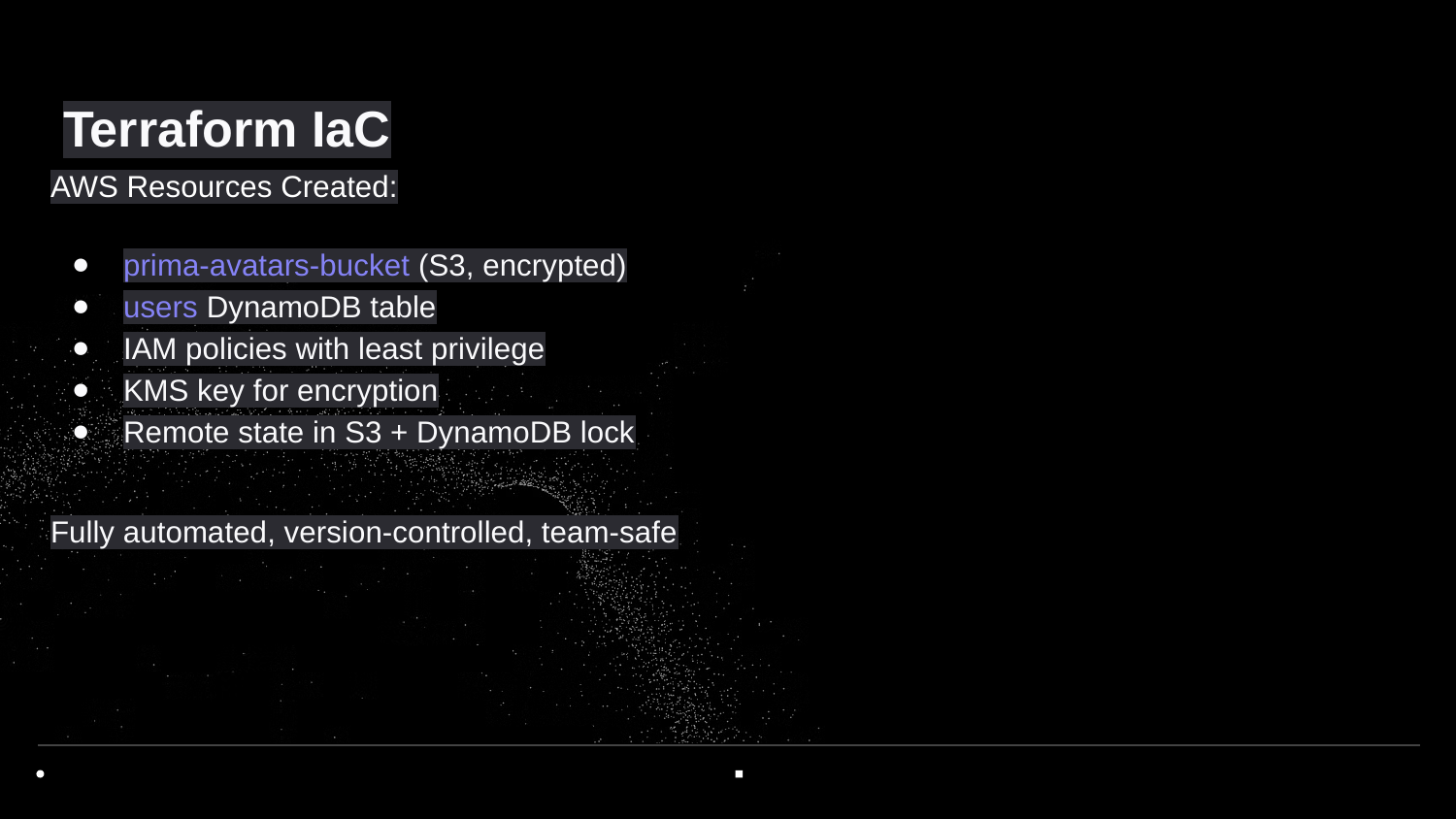

Terraform IaC

AWS Resources Created:
prima-avatars-bucket (S3, encrypted)
users DynamoDB table
IAM policies with least privilege
KMS key for encryption
Remote state in S3 + DynamoDB lock
Fully automated, version-controlled, team-safe